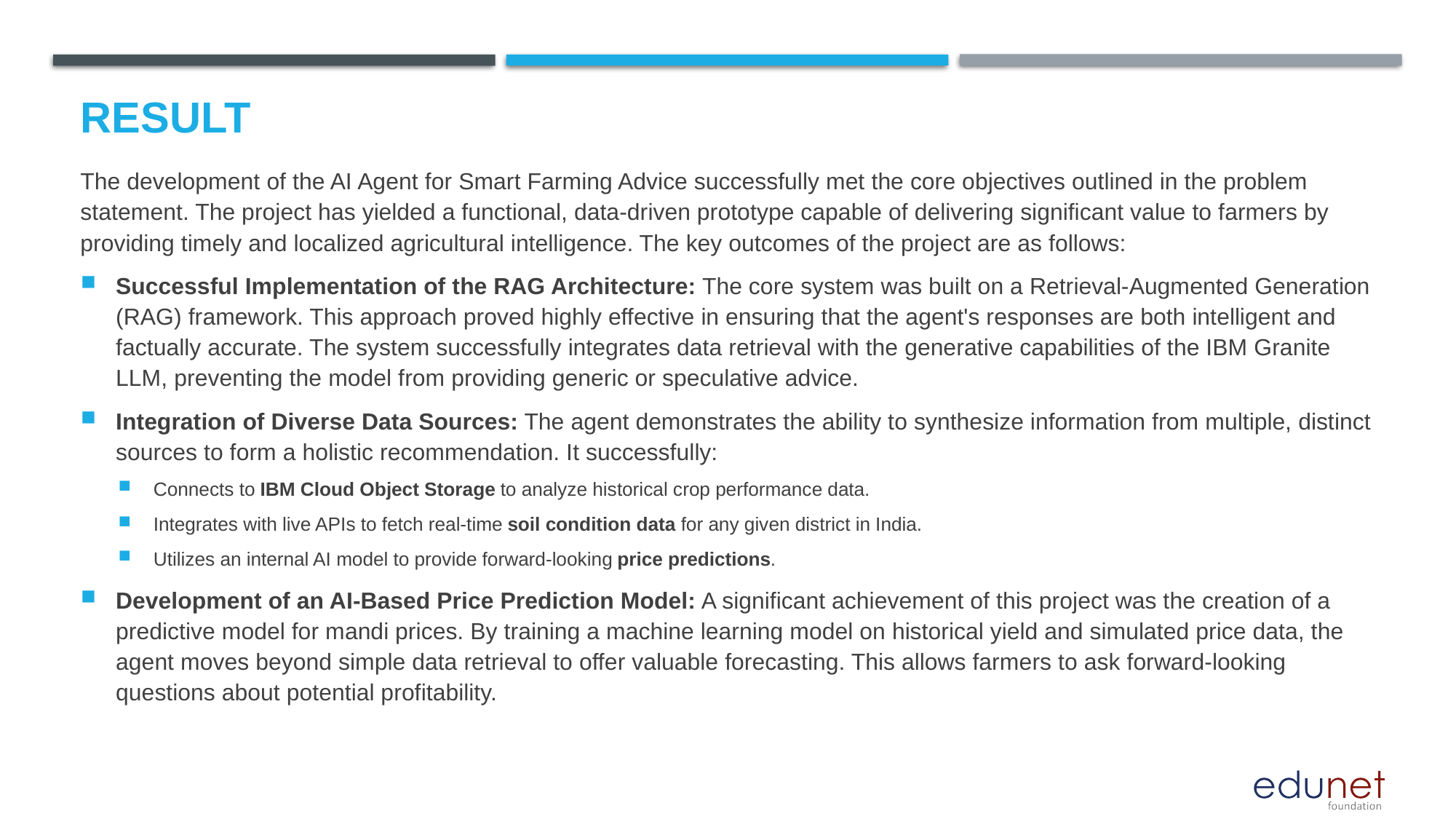

# Result
The development of the AI Agent for Smart Farming Advice successfully met the core objectives outlined in the problem statement. The project has yielded a functional, data-driven prototype capable of delivering significant value to farmers by providing timely and localized agricultural intelligence. The key outcomes of the project are as follows:
Successful Implementation of the RAG Architecture: The core system was built on a Retrieval-Augmented Generation (RAG) framework. This approach proved highly effective in ensuring that the agent's responses are both intelligent and factually accurate. The system successfully integrates data retrieval with the generative capabilities of the IBM Granite LLM, preventing the model from providing generic or speculative advice.
Integration of Diverse Data Sources: The agent demonstrates the ability to synthesize information from multiple, distinct sources to form a holistic recommendation. It successfully:
Connects to IBM Cloud Object Storage to analyze historical crop performance data.
Integrates with live APIs to fetch real-time soil condition data for any given district in India.
Utilizes an internal AI model to provide forward-looking price predictions.
Development of an AI-Based Price Prediction Model: A significant achievement of this project was the creation of a predictive model for mandi prices. By training a machine learning model on historical yield and simulated price data, the agent moves beyond simple data retrieval to offer valuable forecasting. This allows farmers to ask forward-looking questions about potential profitability.